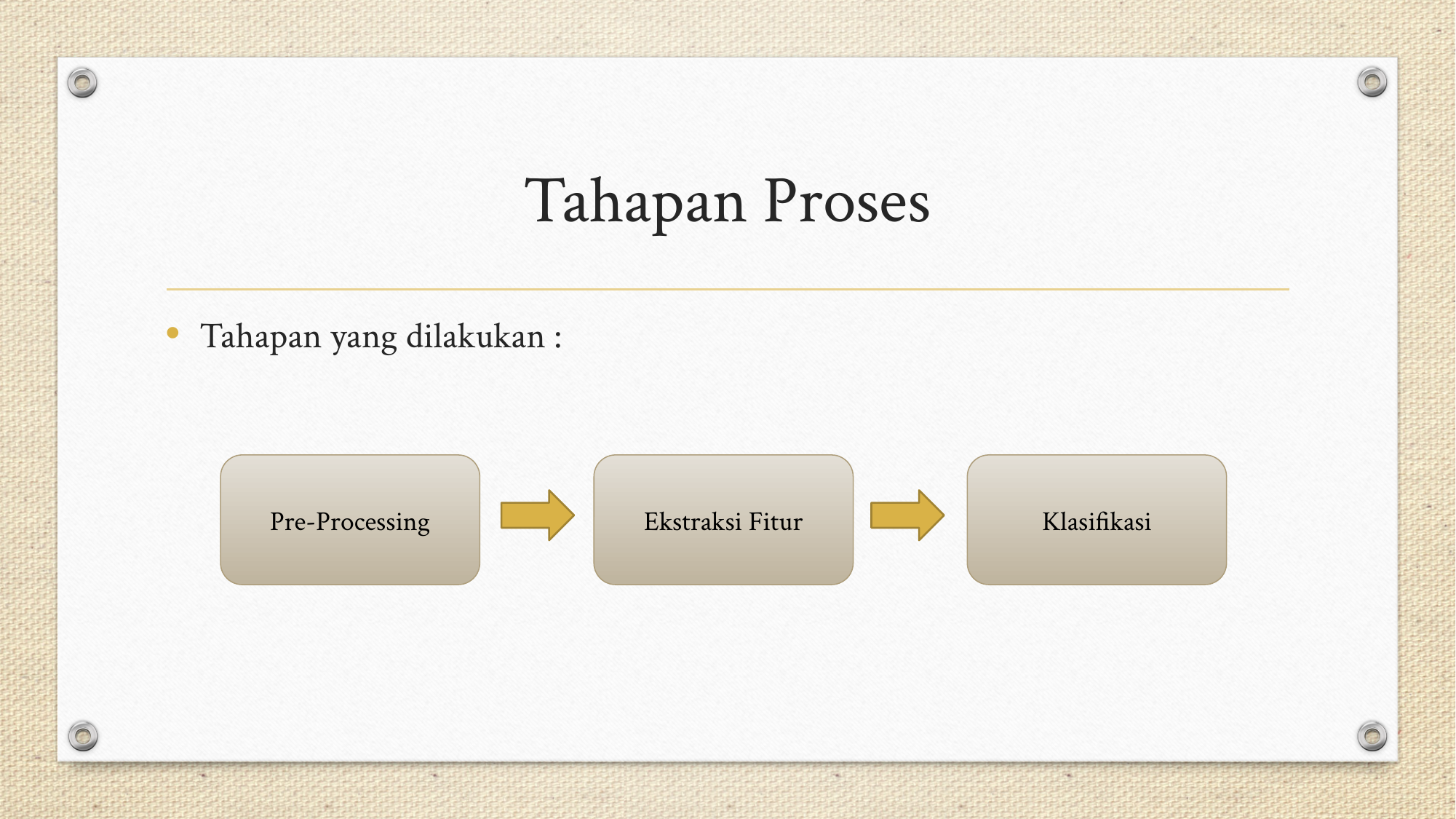

# Tahapan Proses
Tahapan yang dilakukan :
Pre-Processing
Ekstraksi Fitur
Klasifikasi